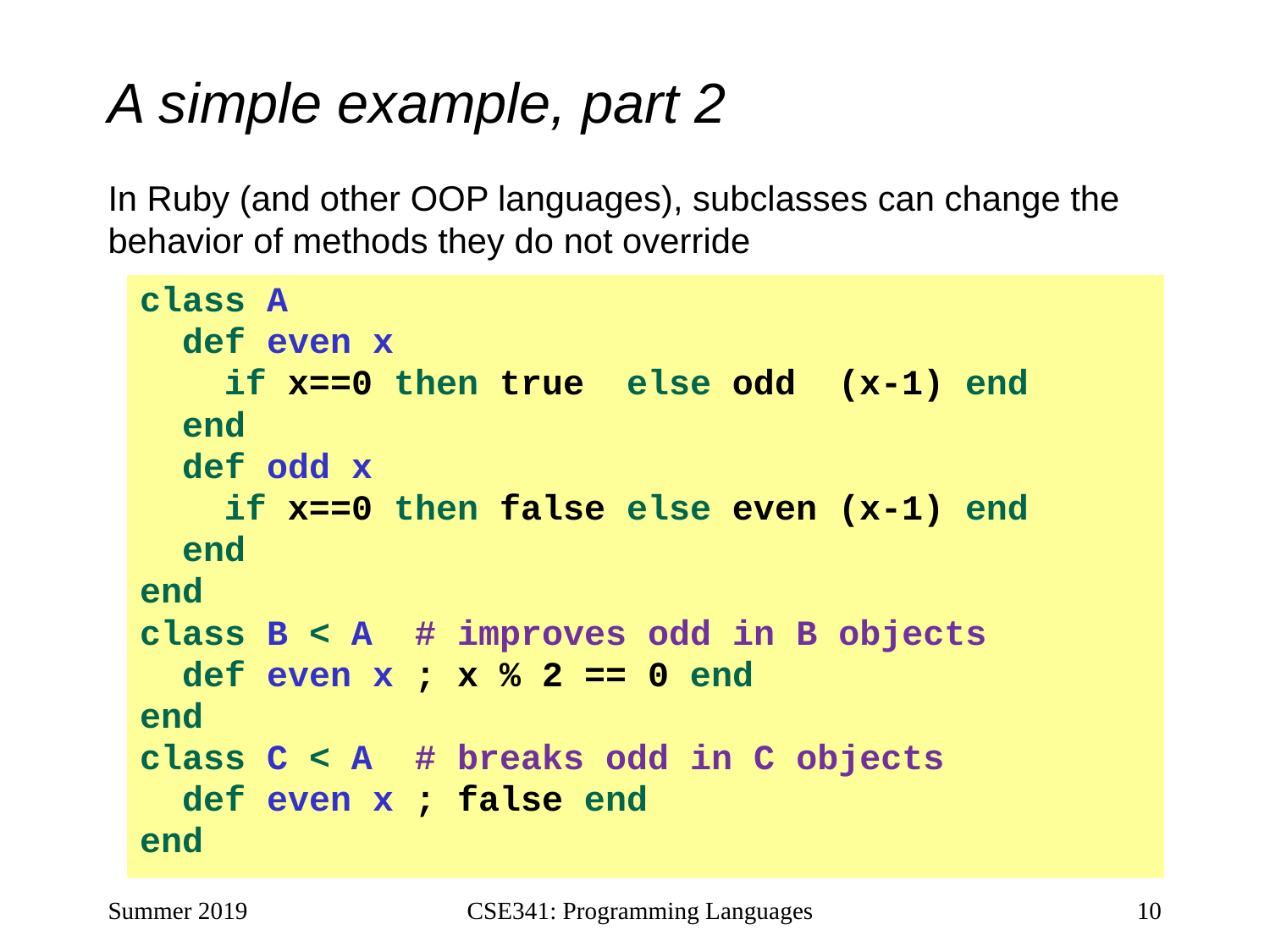

# A simple example, part 2
In Ruby (and other OOP languages), subclasses can change the behavior of methods they do not override
class A
  def even x
    if x==0 then true  else odd  (x-1) end
  end
  def odd x
    if x==0 then false else even (x-1) end
  end
end
class B < A  # improves odd in B objects
  def even x ; x % 2 == 0 end
end
class C < A  # breaks odd in C objects
  def even x ; false end
end

Summer 2019
CSE341: Programming Languages
10